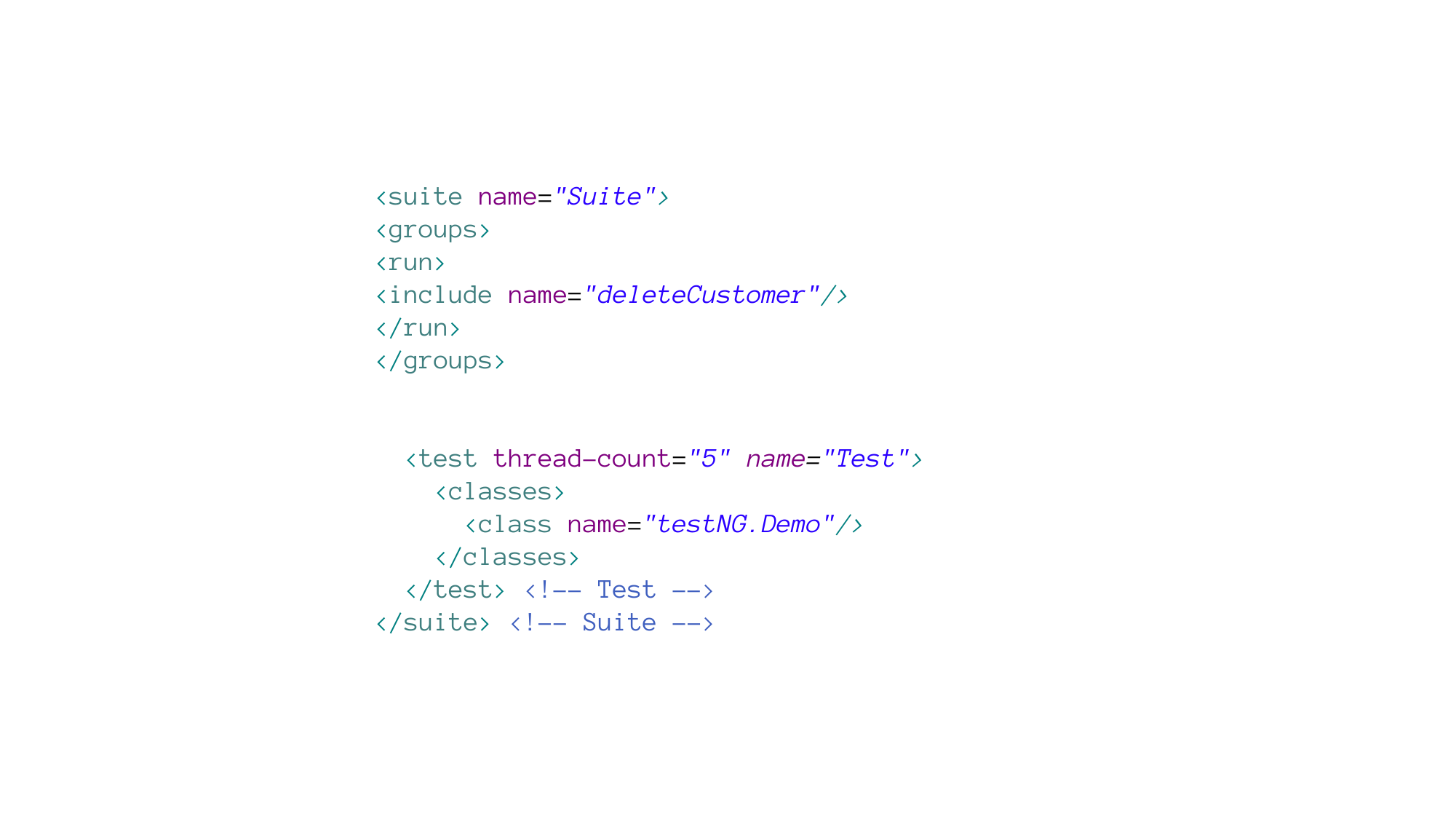

#
<suite name="Suite">
<groups>
<run>
<include name="deleteCustomer"/>
</run>
</groups>

  <test thread-count="5" name="Test">
    <classes>
      <class name="testNG.Demo"/>
    </classes>
  </test> <!-- Test -->
</suite> <!-- Suite -->